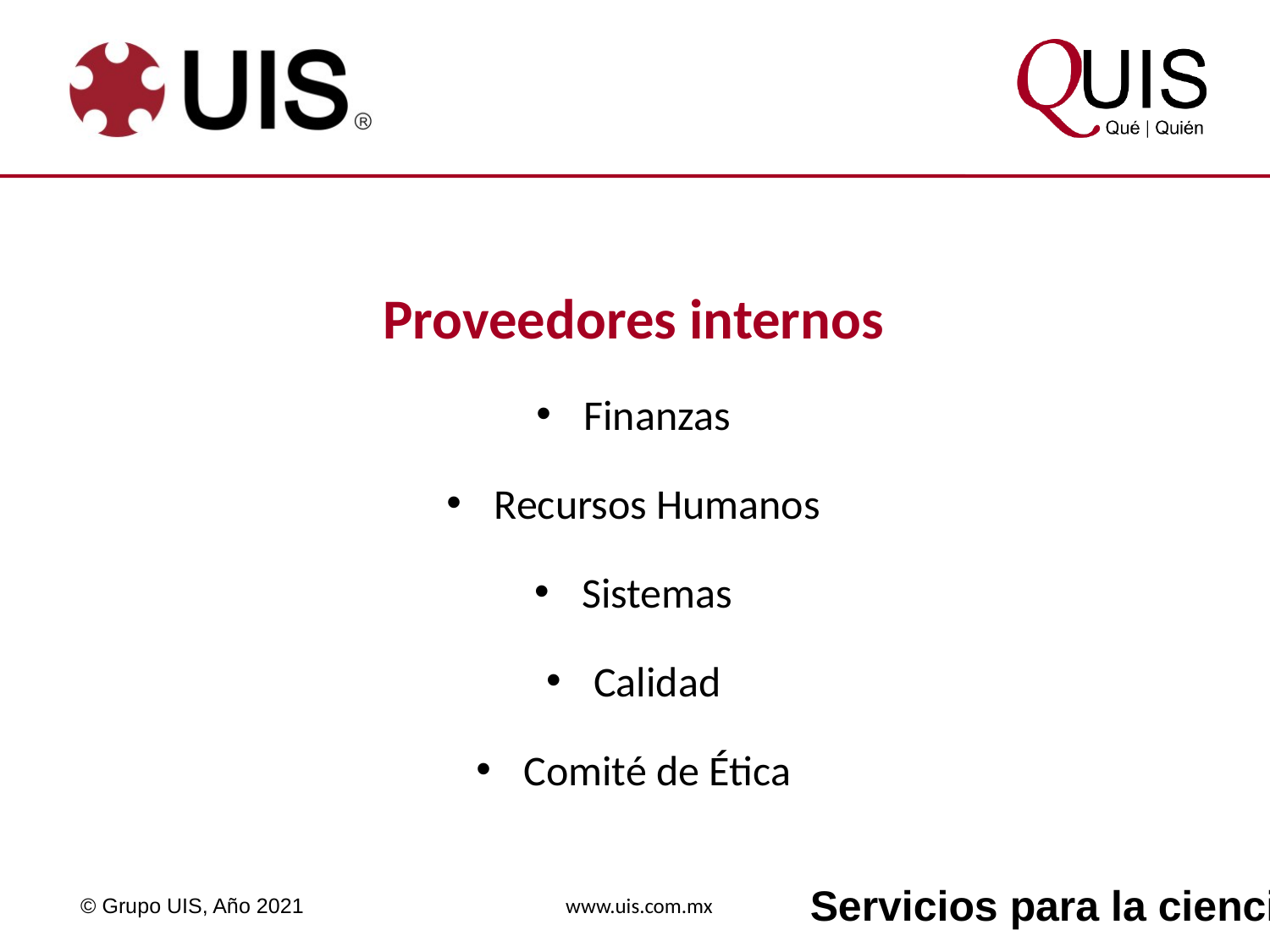

Proveedores internos

Finanzas

Recursos Humanos

Sistemas

Calidad

Comité de Ética